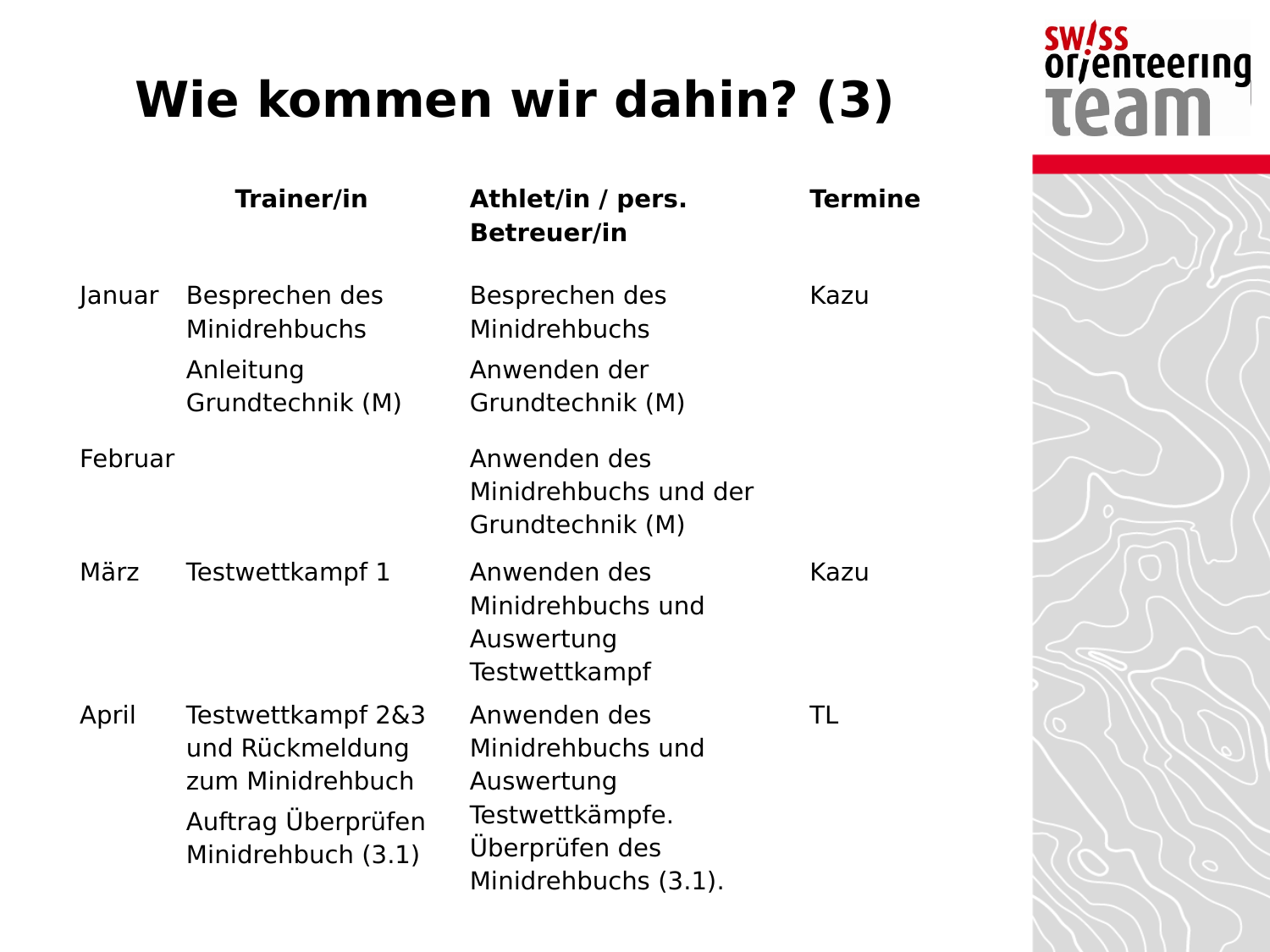

# Wie kommen wir dahin? (3)
|  |  | Trainer/in | Athlet/in / pers. Betreuer/in | Termine |  |
| --- | --- | --- | --- | --- | --- |
| Januar | Besprechen des Minidrehbuchs Anleitung Grundtechnik (M) |  | Besprechen des Minidrehbuchs Anwenden der Grundtechnik (M) | Kazu |  |
| Februar |  |  | Anwenden des Minidrehbuchs und der Grundtechnik (M) |  |  |
| März | Testwettkampf 1 |  | Anwenden des Minidrehbuchs und Auswertung Testwettkampf | Kazu |  |
| April | Testwettkampf 2&3 und Rückmeldung zum Minidrehbuch Auftrag Überprüfen Minidrehbuch (3.1) |  | Anwenden des Minidrehbuchs und Auswertung Testwettkämpfe. Überprüfen des Minidrehbuchs (3.1). | TL |  |